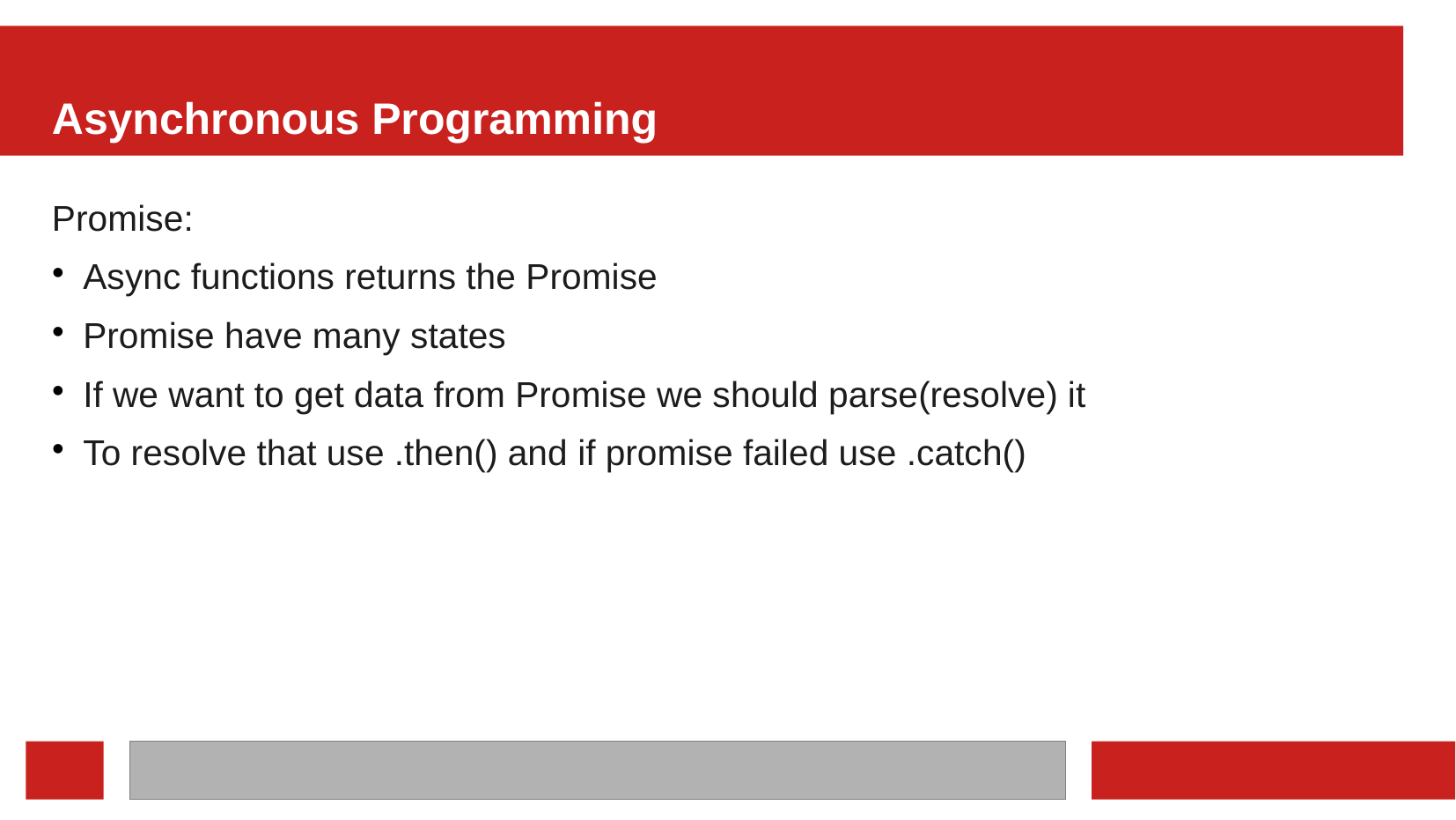

Asynchronous Programming
Promise:
Async functions returns the Promise
Promise have many states
If we want to get data from Promise we should parse(resolve) it
To resolve that use .then() and if promise failed use .catch()